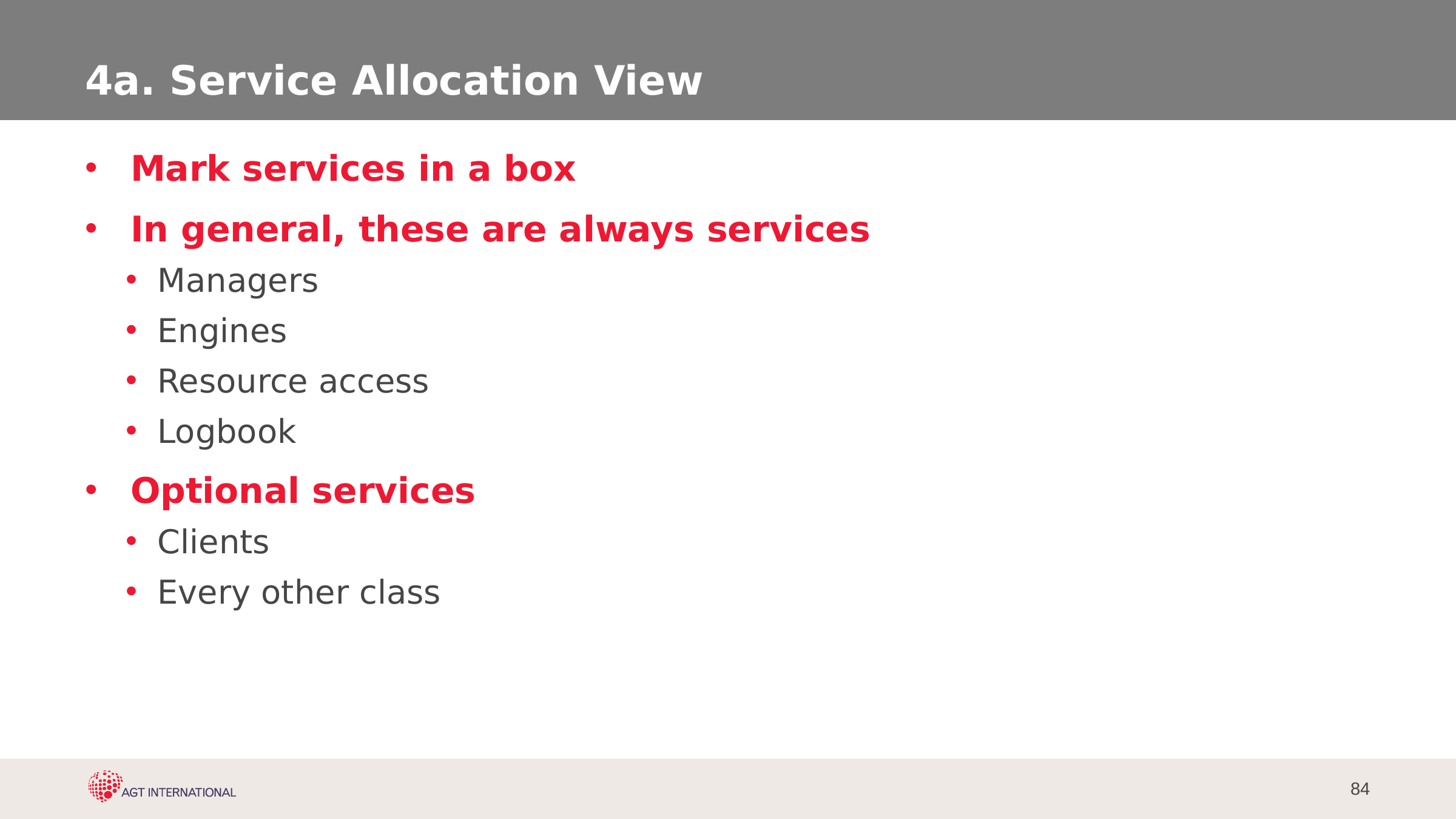

# 4a. Service Allocation View
Mark services in a box
In general, these are always services
Managers
Engines
Resource access
Logbook
Optional services
Clients
Every other class